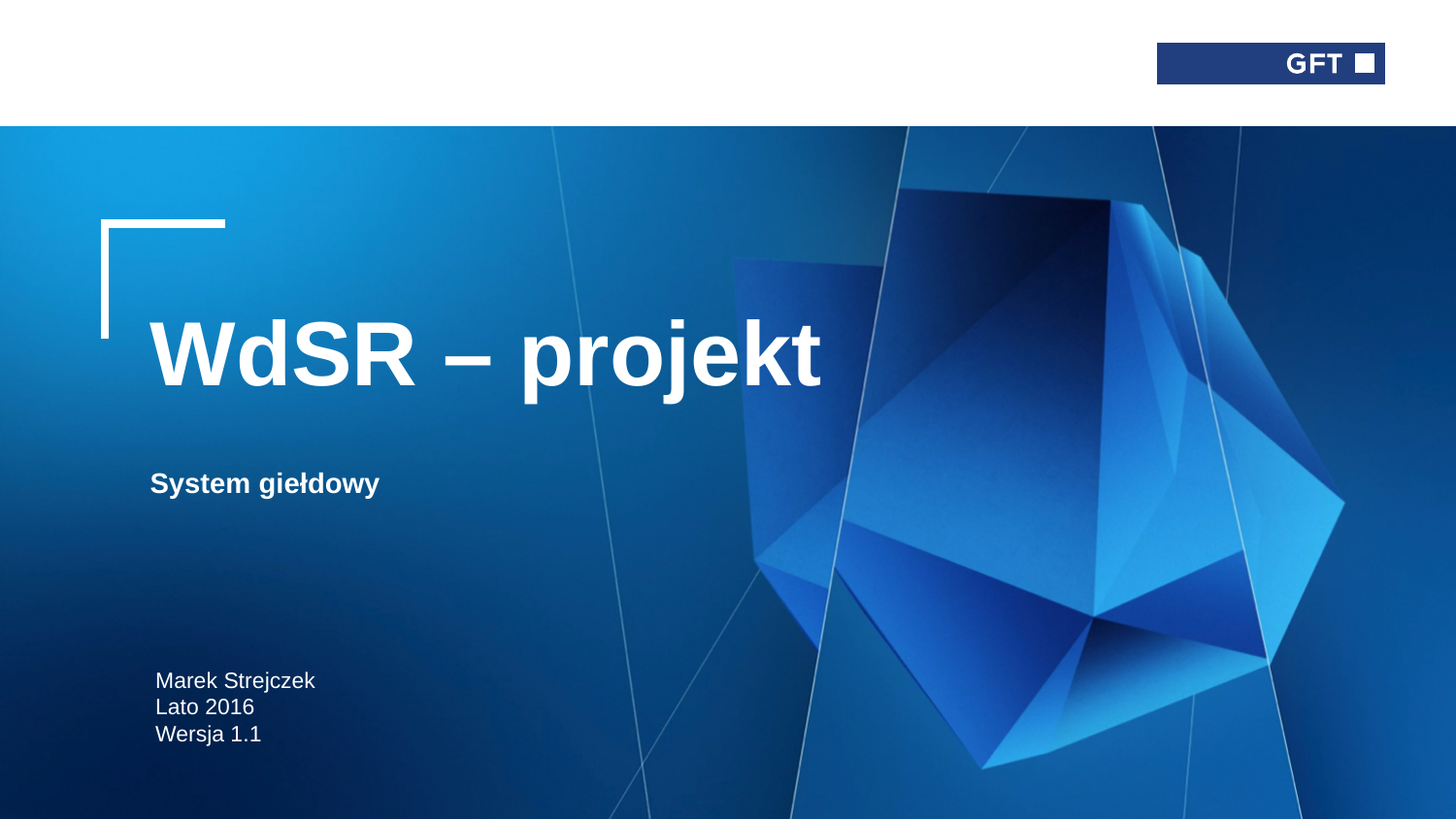

# WdSR – projekt System giełdowy
Marek Strejczek
Lato 2016
Wersja 1.1